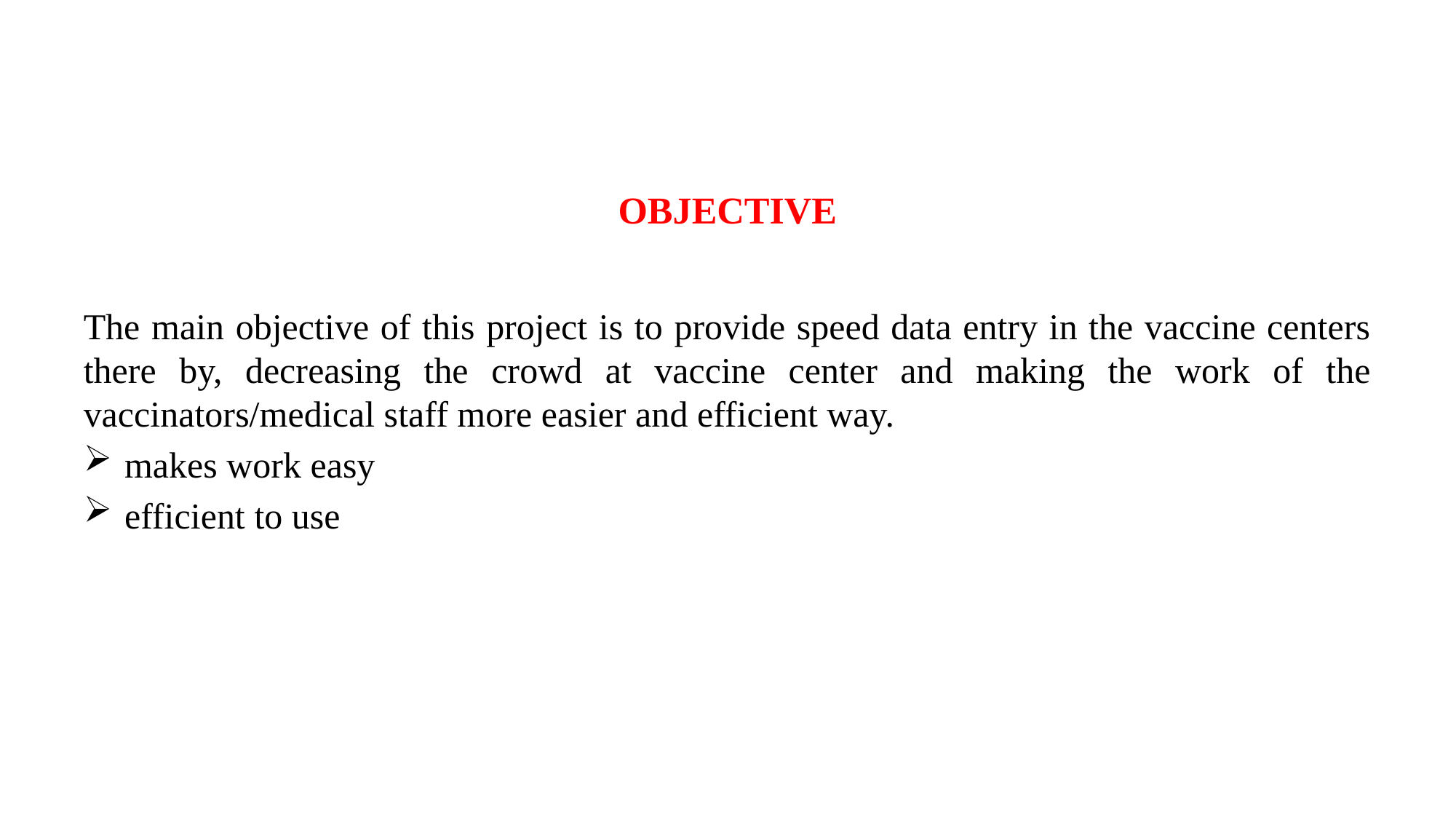

# OBJECTIVE
The main objective of this project is to provide speed data entry in the vaccine centers there by, decreasing the crowd at vaccine center and making the work of the vaccinators/medical staff more easier and efficient way.
makes work easy
efficient to use